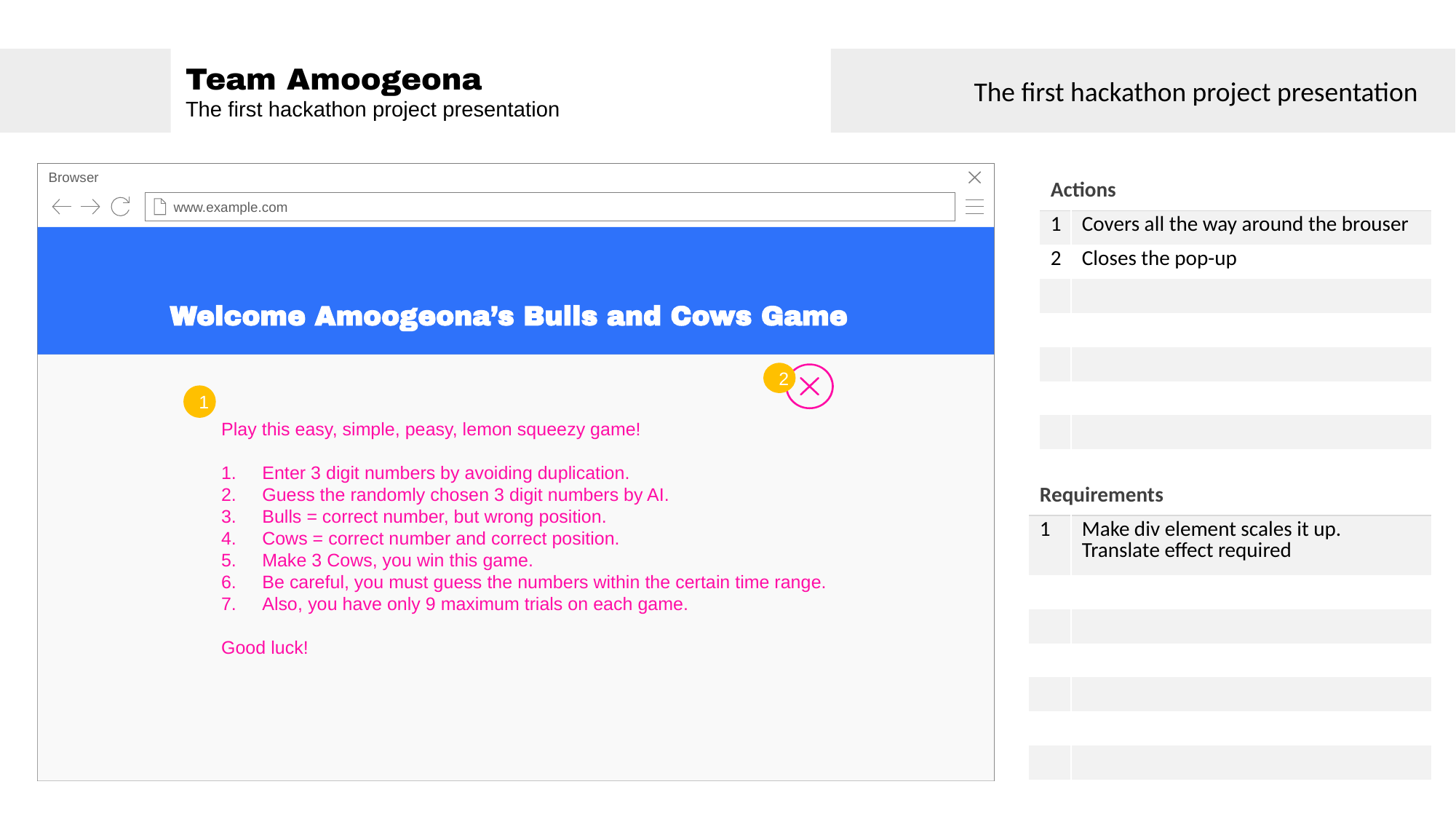

Team Amoogeona
The first hackathon project presentation
The first hackathon project presentation
Browser

www.example.com

| Actions |  |
| --- | --- |
| 1 | Covers all the way around the brouser |
| 2 | Closes the pop-up |
|  |  |
|  |  |
|  |  |
|  |  |
|  |  |

Welcome Amoogeona’s Bulls and Cows Game

2

HowToPlay?
GAME START
RESET START
1

Play this easy, simple, peasy, lemon squeezy game!

Enter 3 digit numbers by avoiding duplication.
Guess the randomly chosen 3 digit numbers by AI.
Bulls = correct number, but wrong position.
Cows = correct number and correct position.
Make 3 Cows, you win this game.
Be careful, you must guess the numbers within the certain time range.
Also, you have only 9 maximum trials on each game.

Good luck!
| Requirements |  |
| --- | --- |
| 1 | Make div element scales it up. Translate effect required |
|  |  |
|  |  |
|  |  |
|  |  |
|  |  |
|  |  |